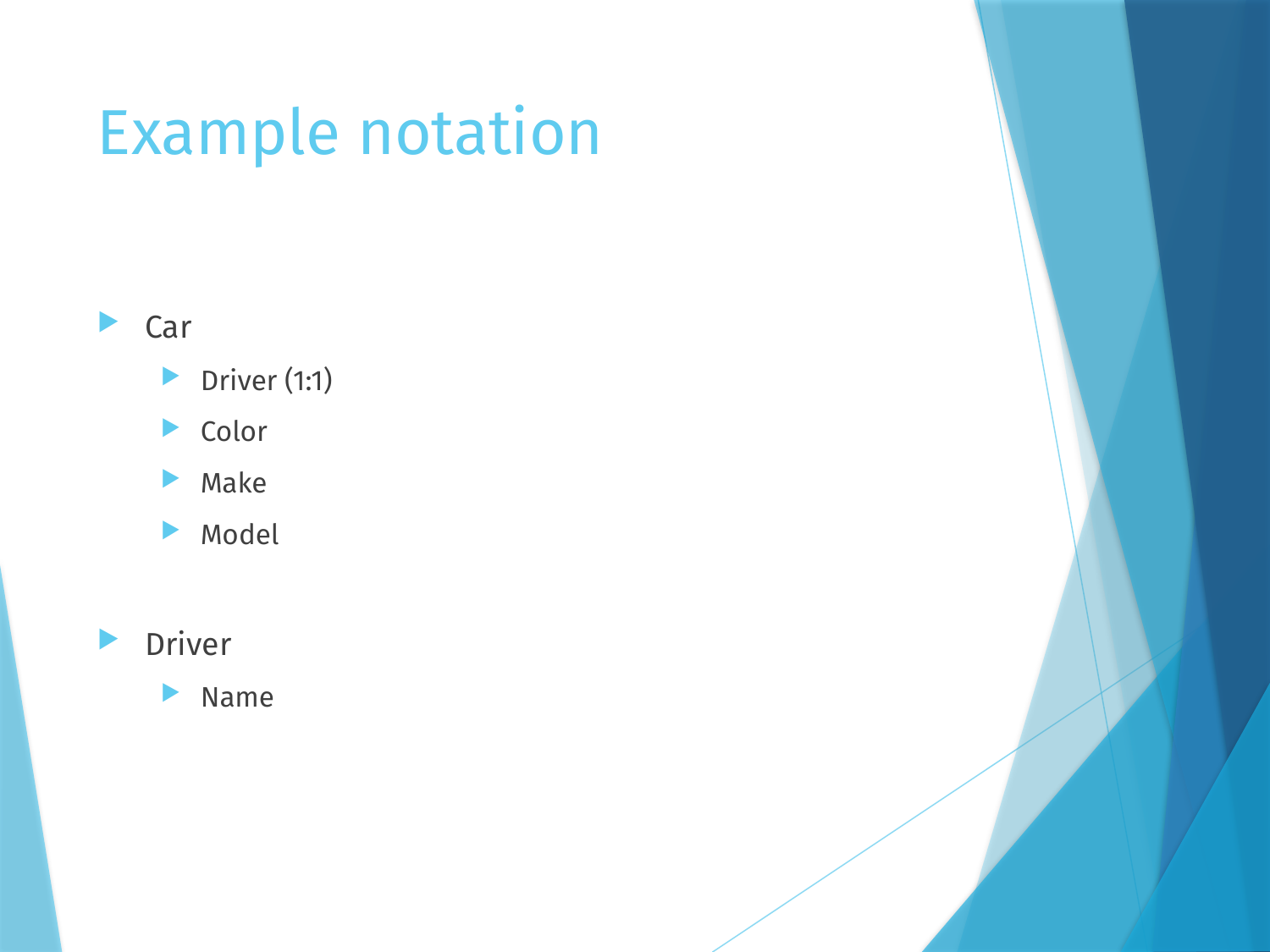

# Example notation
Car
Driver (1:1)
Color
Make
Model

Driver
Name